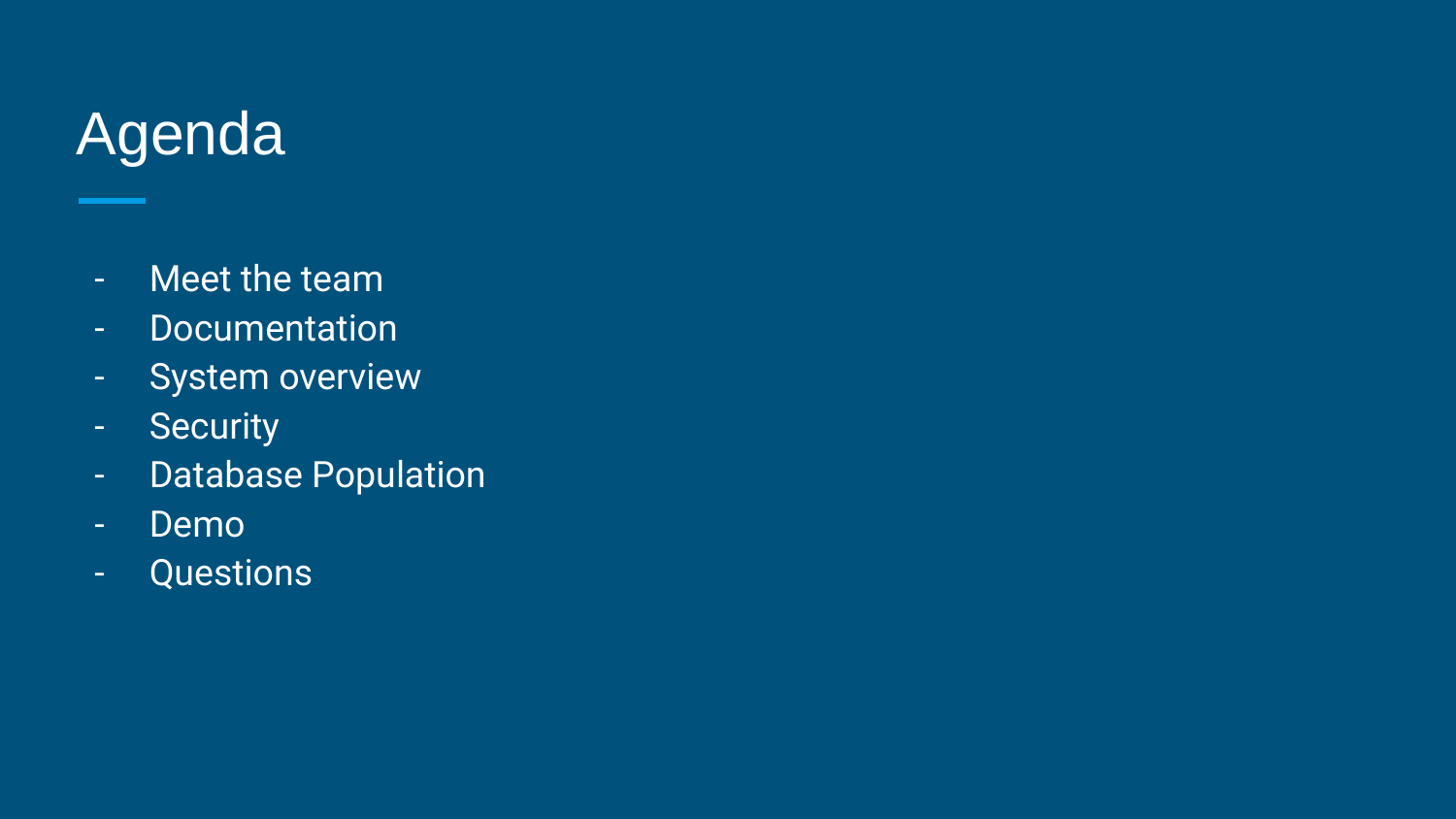

# Agenda
Meet the team
Documentation
System overview
Security
Database Population
Demo
Questions